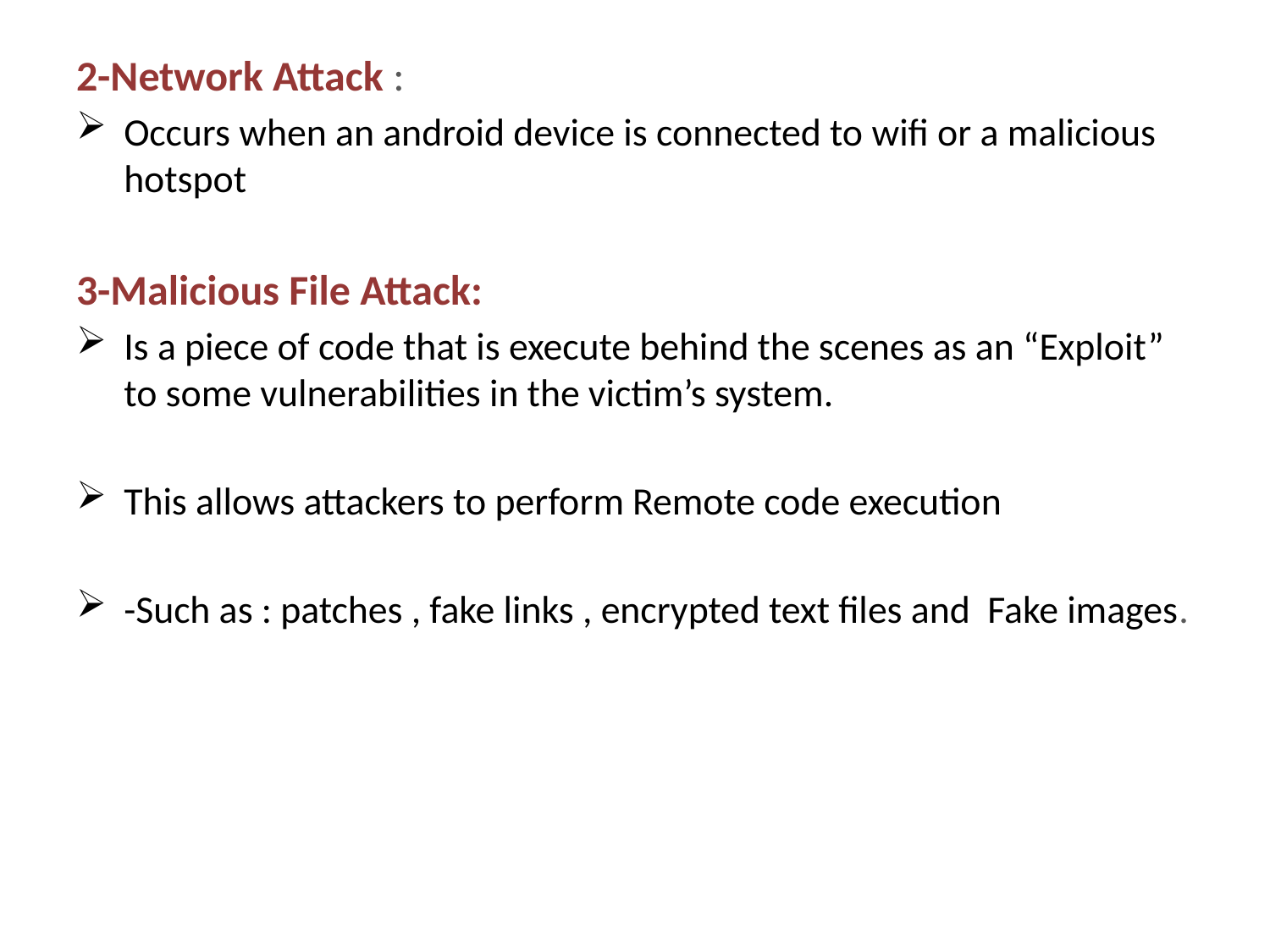

2-Network Attack :
Occurs when an android device is connected to wifi or a malicious hotspot

3-Malicious File Attack:
Is a piece of code that is execute behind the scenes as an “Exploit” to some vulnerabilities in the victim’s system.

This allows attackers to perform Remote code execution

-Such as : patches , fake links , encrypted text files and  Fake images.